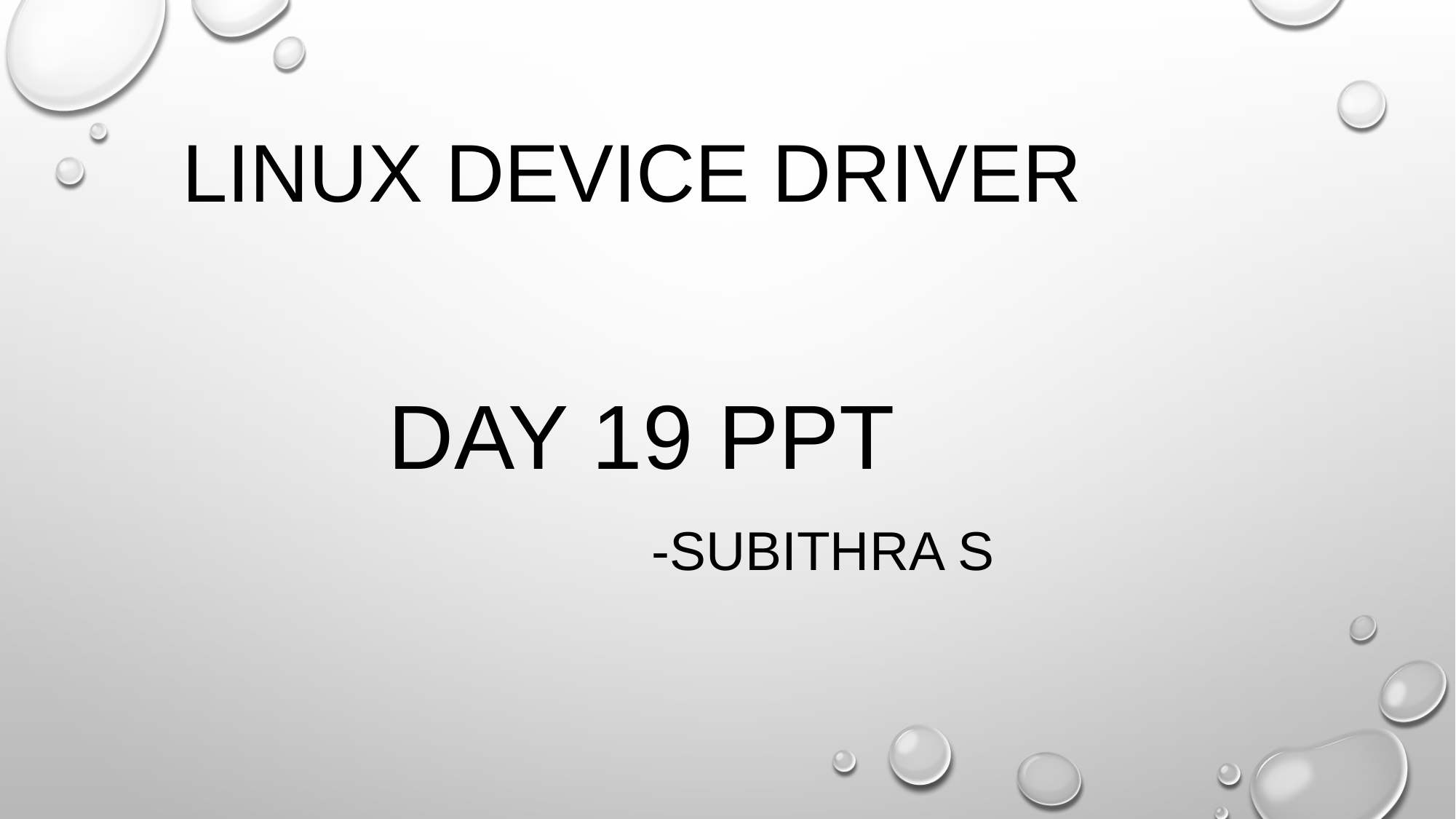

# LINUX DEVICE DRIVER
DAY 19 PPT
                        -SUBITHRA S